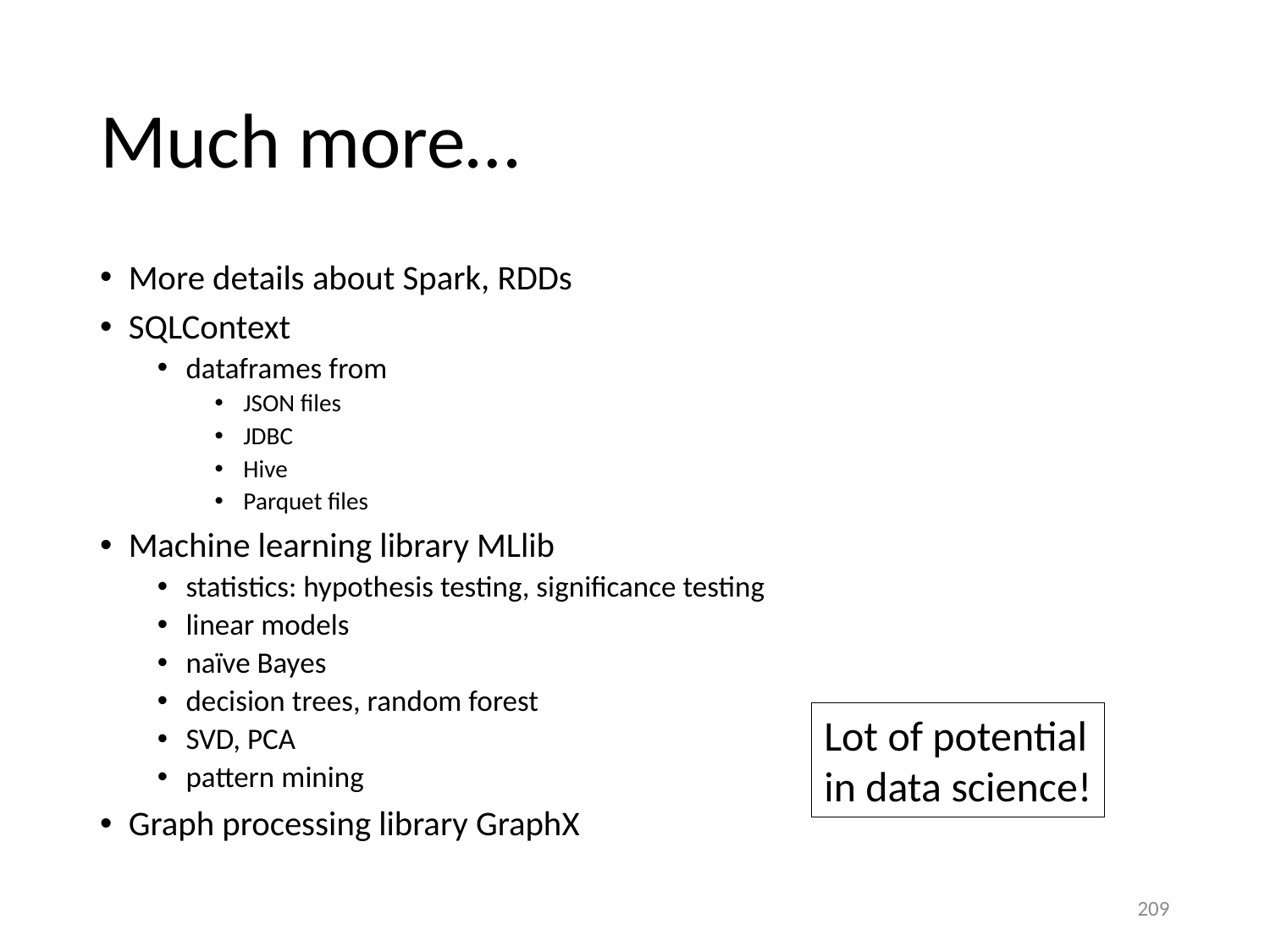

# Much more…
More details about Spark, RDDs
SQLContext
dataframes from
JSON files
JDBC
Hive
Parquet files
Machine learning library MLlib
statistics: hypothesis testing, significance testing
linear models
naïve Bayes
decision trees, random forest
SVD, PCA
pattern mining
Graph processing library GraphX
Lot of potential
in data science!
209